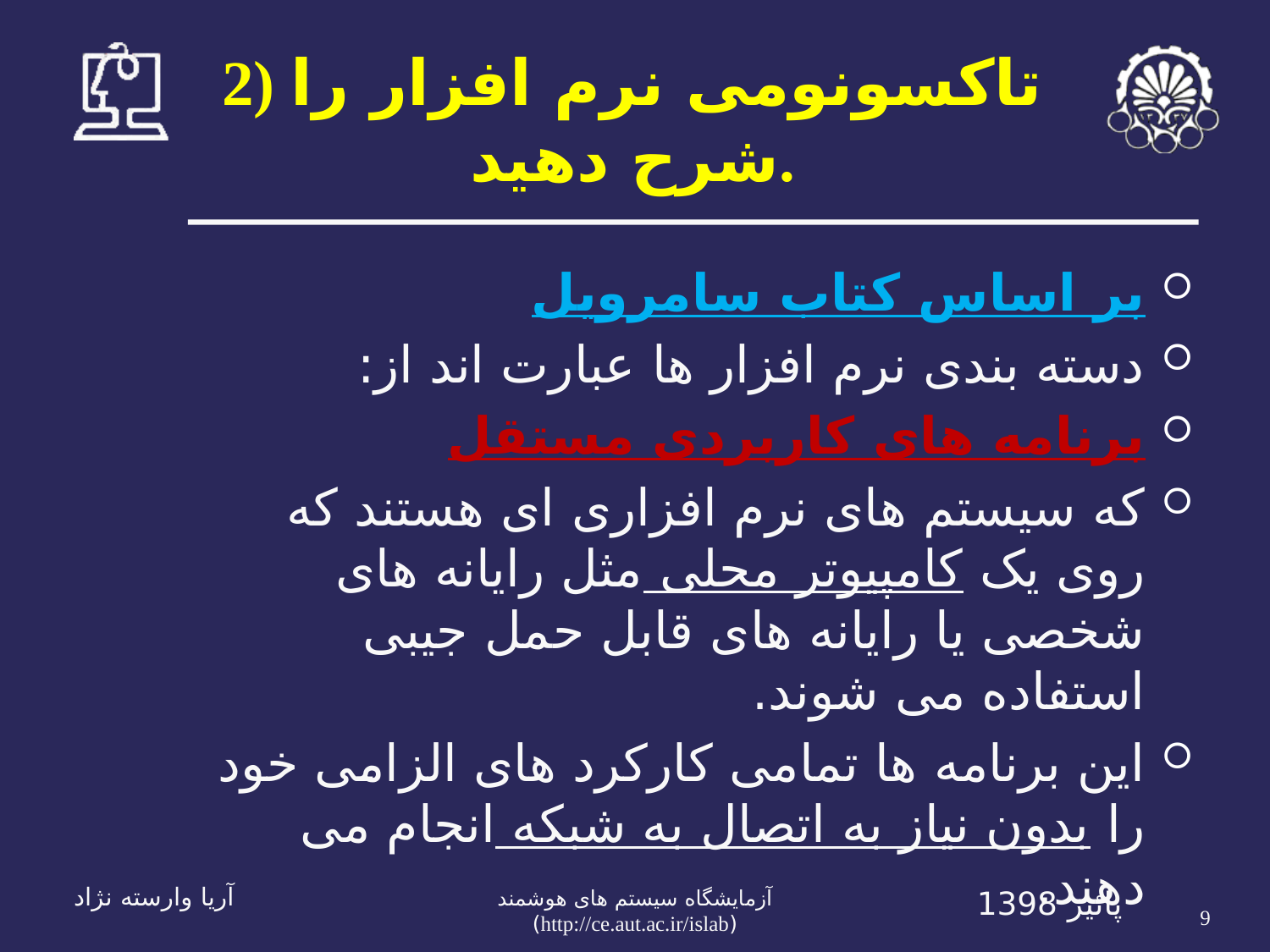

# 2) تاکسونومی نرم افزار را شرح دهید.
بر اساس کتاب سامرویل
دسته بندی نرم افزار ها عبارت اند از:
برنامه های کاربردی مستقل
که سیستم های نرم افزاری ای هستند که روی یک کامپیوتر محلی مثل رایانه های شخصی یا رایانه های قابل حمل جیبی استفاده می شوند.
این برنامه ها تمامی کارکرد های الزامی خود را بدون نیاز به اتصال به شبکه انجام می دهند.

9
آریا وارسته نژاد
پائیز 1398
آزمايشگاه سيستم های هوشمند (http://ce.aut.ac.ir/islab)